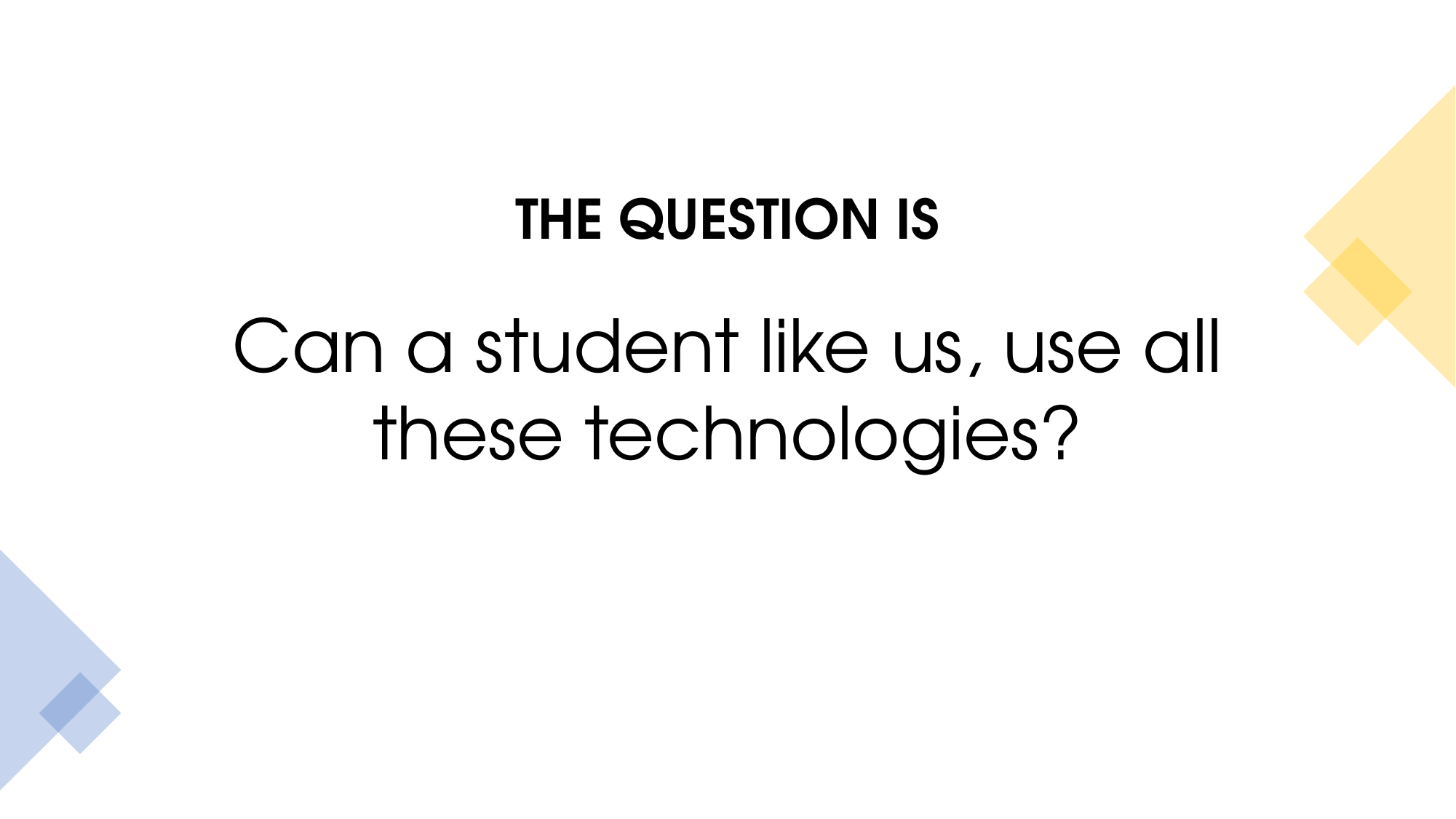

THE QUESTION IS

Can a student like us, use all these technologies?